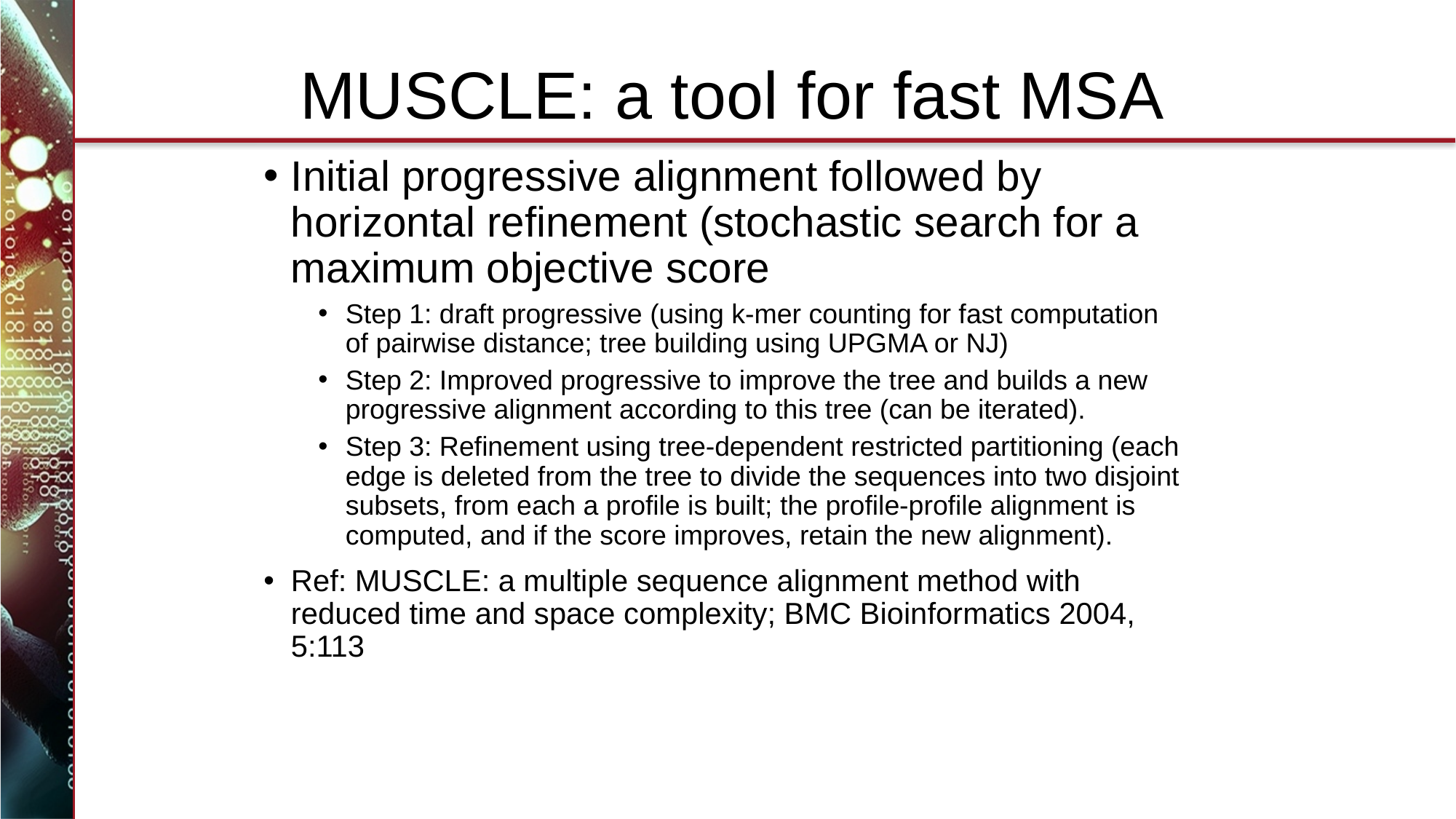

# MUSCLE: a tool for fast MSA
Initial progressive alignment followed by  horizontal refinement (stochastic search for a maximum objective score
Step 1: draft progressive (using k-mer counting for fast computation of pairwise distance; tree building using UPGMA or NJ)
Step 2: Improved progressive to improve the tree and builds a new progressive alignment according to this tree (can be iterated).
Step 3: Refinement using tree-dependent restricted partitioning (each edge is deleted from the tree to divide the sequences into two disjoint subsets, from each a profile is built; the profile-profile alignment is computed, and if the score improves, retain the new alignment).
Ref: MUSCLE: a multiple sequence alignment method with reduced time and space complexity; BMC Bioinformatics 2004, 5:113